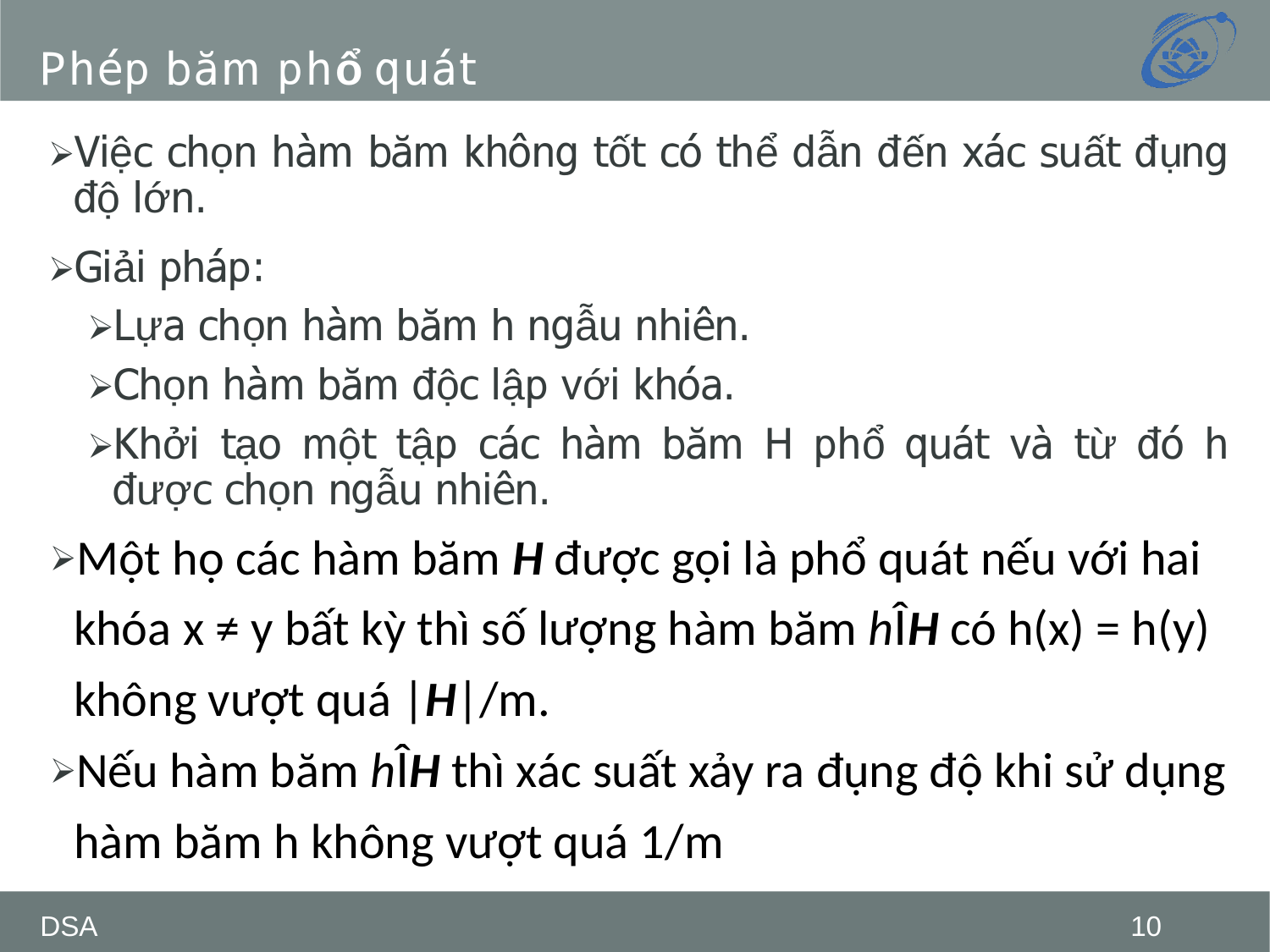

# Phép băm phổ quát
Việc chọn hàm băm không tốt có thể dẫn đến xác suất đụng độ lớn.
Giải pháp:
Lựa chọn hàm băm h ngẫu nhiên.
Chọn hàm băm độc lập với khóa.
Khởi tạo một tập các hàm băm H phổ quát và từ đó h được chọn ngẫu nhiên.
Một họ các hàm băm H được gọi là phổ quát nếu với hai khóa x ≠ y bất kỳ thì số lượng hàm băm hÎH có h(x) = h(y) không vượt quá |H|/m.
Nếu hàm băm hÎH thì xác suất xảy ra đụng độ khi sử dụng hàm băm h không vượt quá 1/m

DSA
10